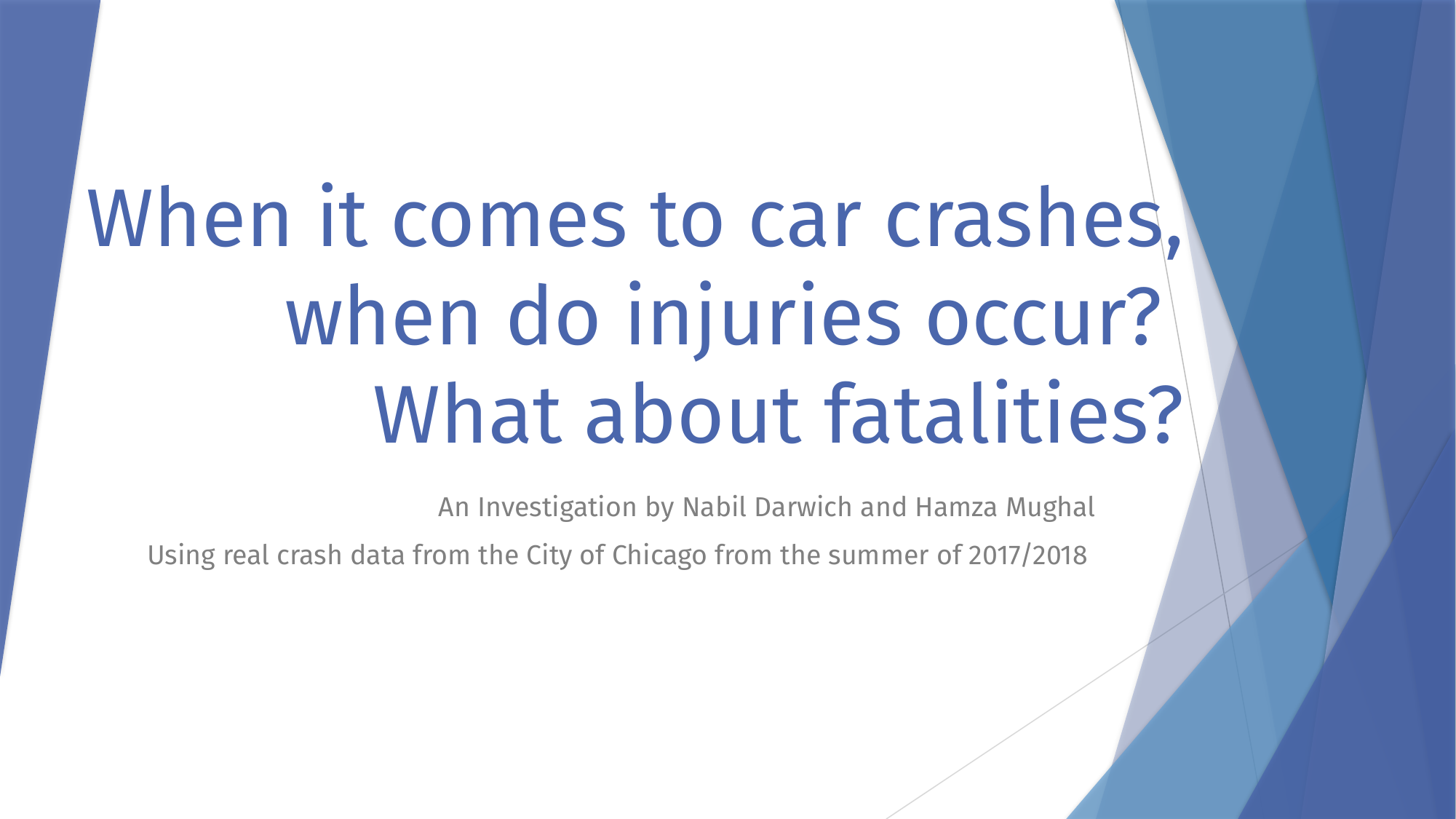

# When it comes to car crashes, when do injuries occur? What about fatalities?
An Investigation by Nabil Darwich and Hamza Mughal
Using real crash data from the City of Chicago from the summer of 2017/2018